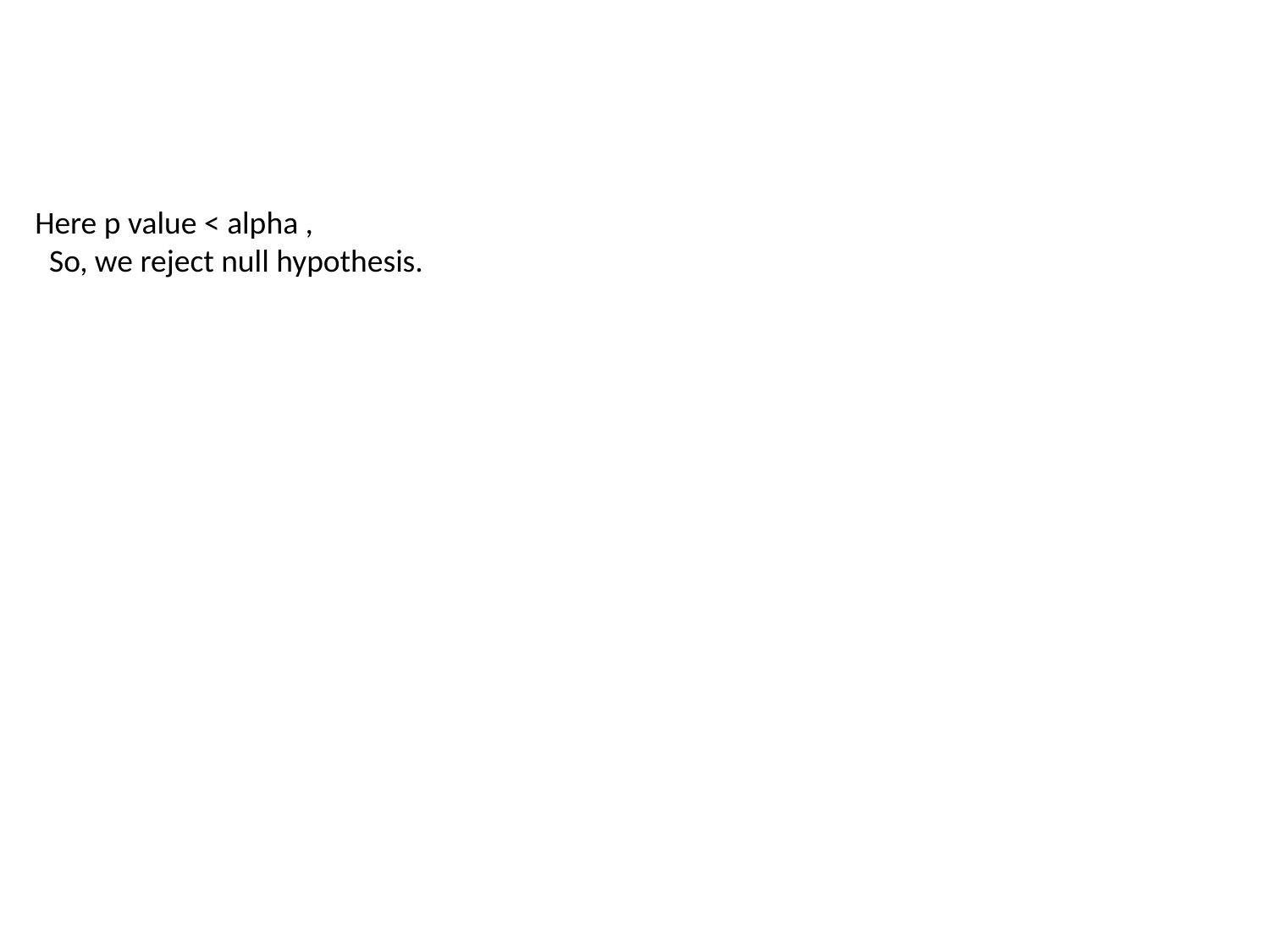

Here p value < alpha ,
  So, we reject null hypothesis.